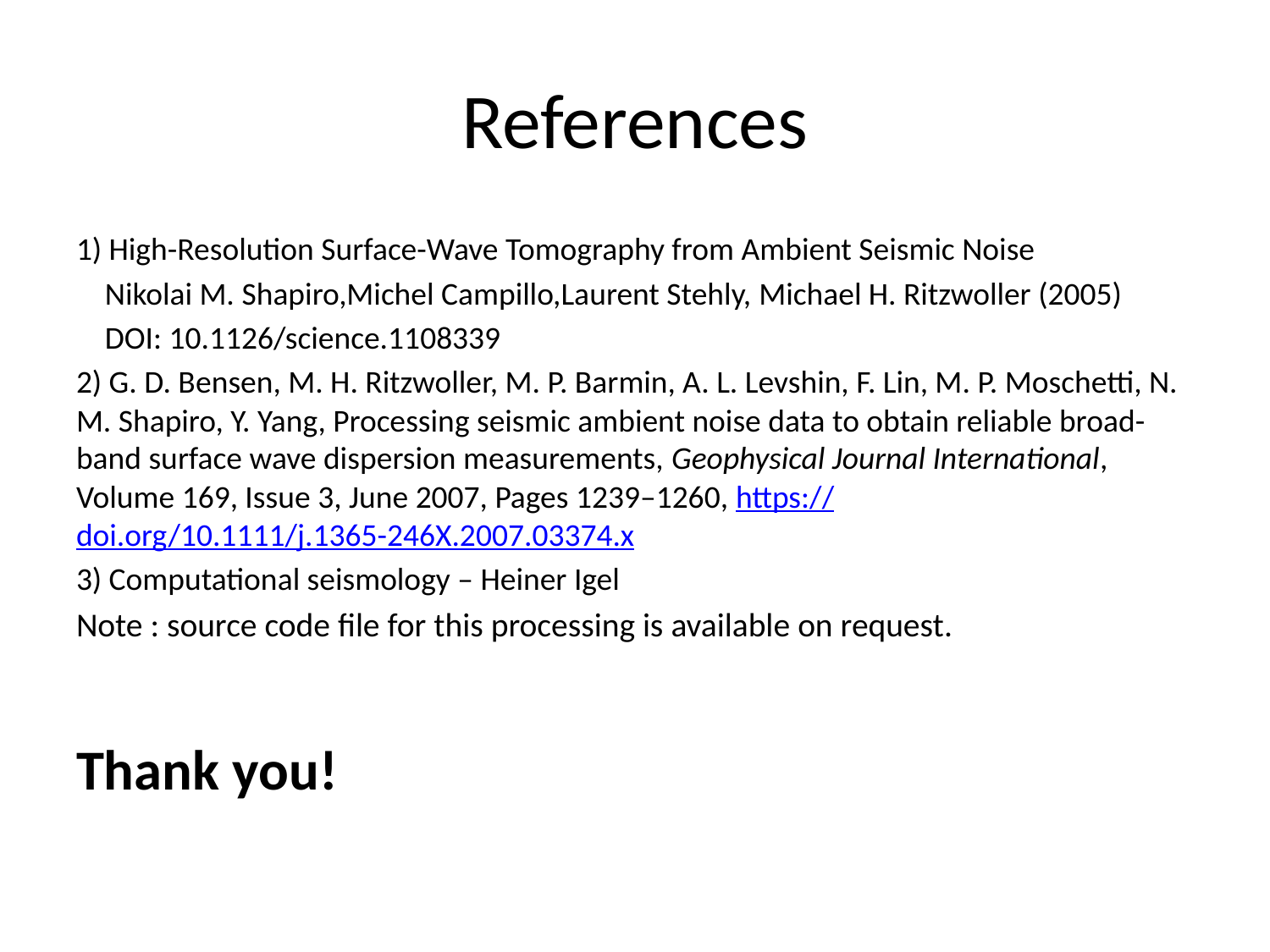

# References
1) High-Resolution Surface-Wave Tomography from Ambient Seismic Noise
    Nikolai M. Shapiro,Michel Campillo,Laurent Stehly, Michael H. Ritzwoller (2005)
    DOI: 10.1126/science.1108339
2) G. D. Bensen, M. H. Ritzwoller, M. P. Barmin, A. L. Levshin, F. Lin, M. P. Moschetti, N. M. Shapiro, Y. Yang, Processing seismic ambient noise data to obtain reliable broad-band surface wave dispersion measurements, Geophysical Journal International, Volume 169, Issue 3, June 2007, Pages 1239–1260, https://doi.org/10.1111/j.1365-246X.2007.03374.x
3) Computational seismology – Heiner Igel
Note : source code file for this processing is available on request.

Thank you!